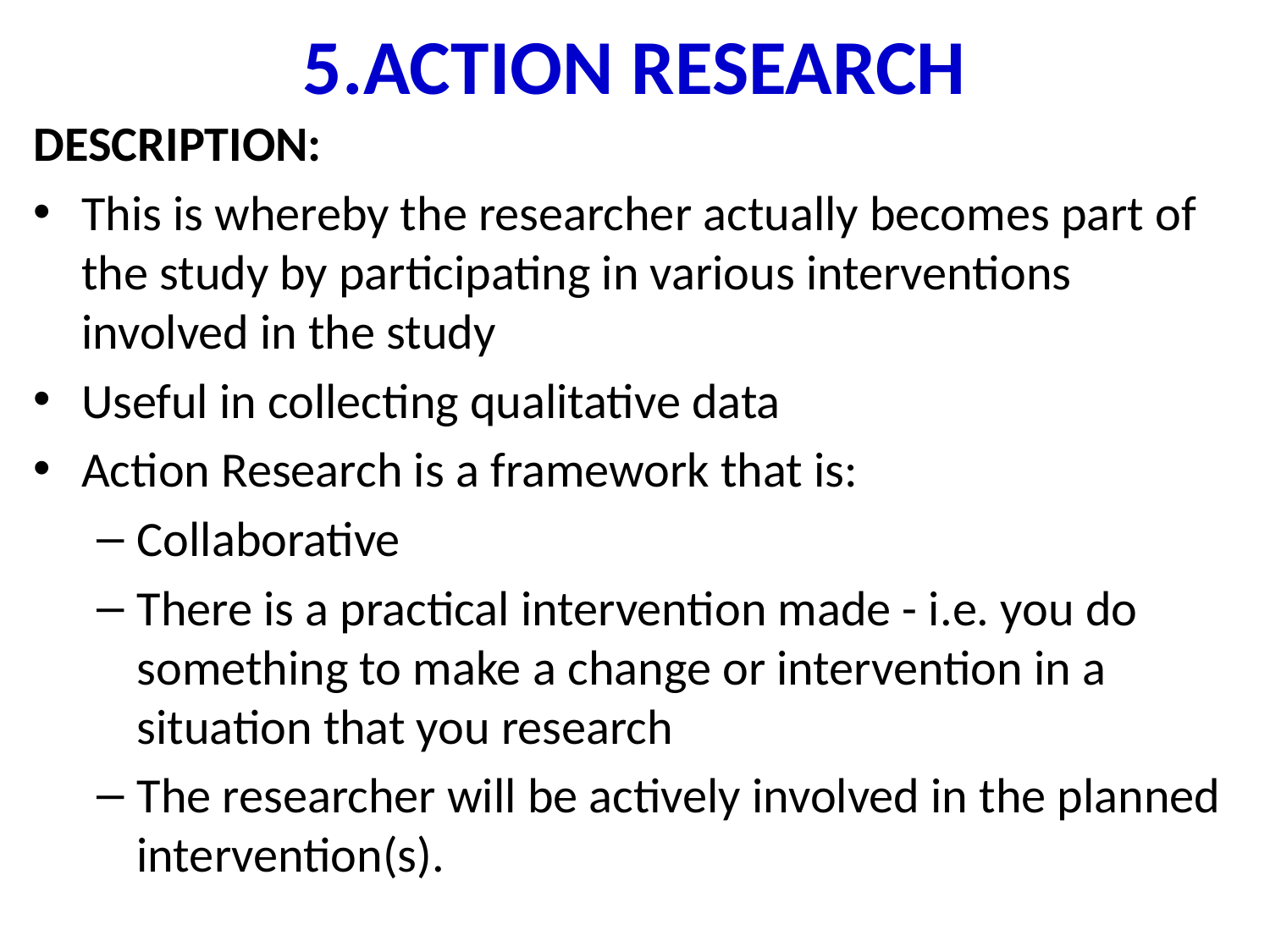

# 5.ACTION RESEARCH
DESCRIPTION:
This is whereby the researcher actually becomes part of the study by participating in various interventions involved in the study
Useful in collecting qualitative data
Action Research is a framework that is:
Collaborative
There is a practical intervention made - i.e. you do something to make a change or intervention in a situation that you research
The researcher will be actively involved in the planned intervention(s).